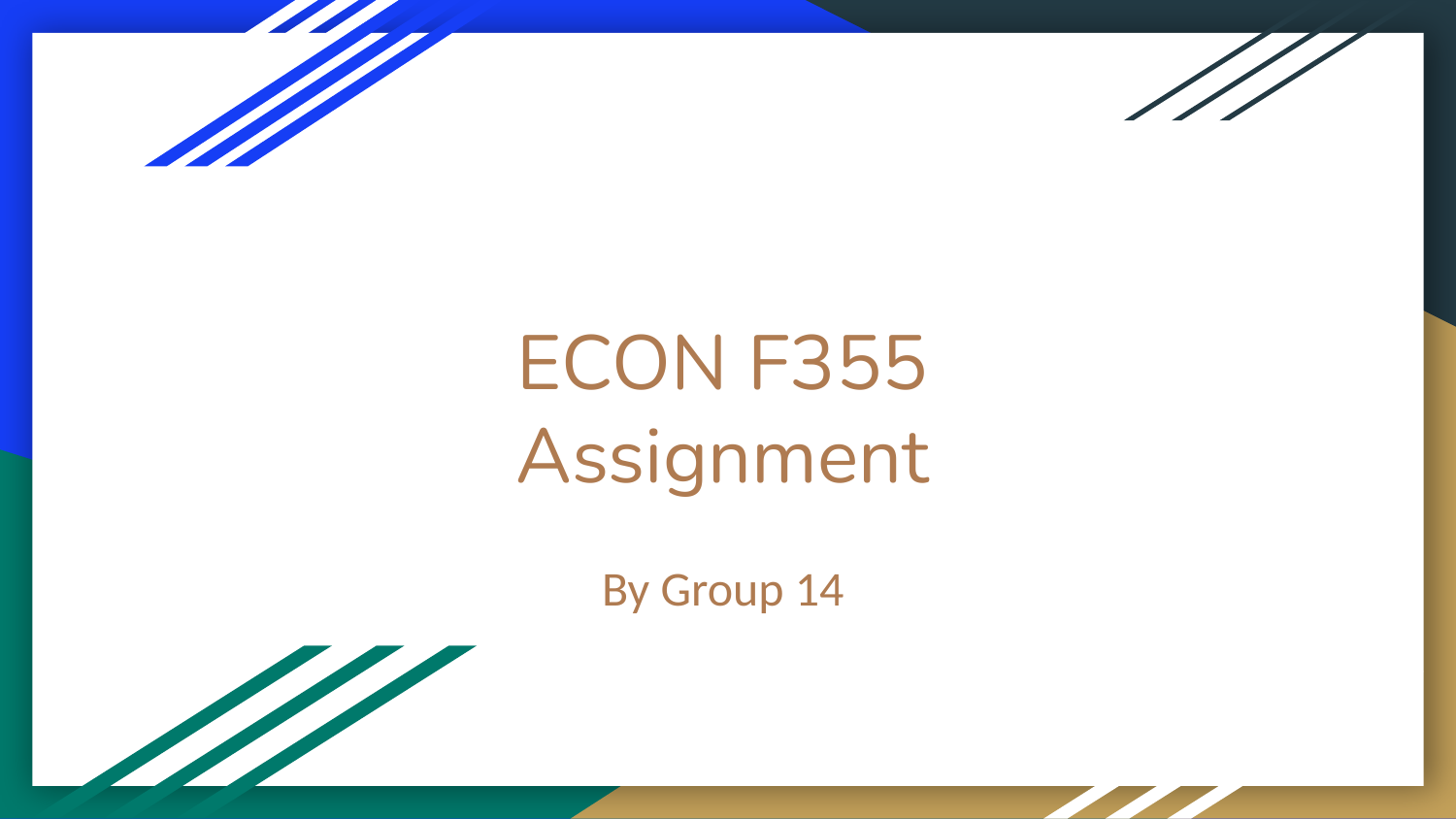

# ECON F355 Assignment
By Group 14